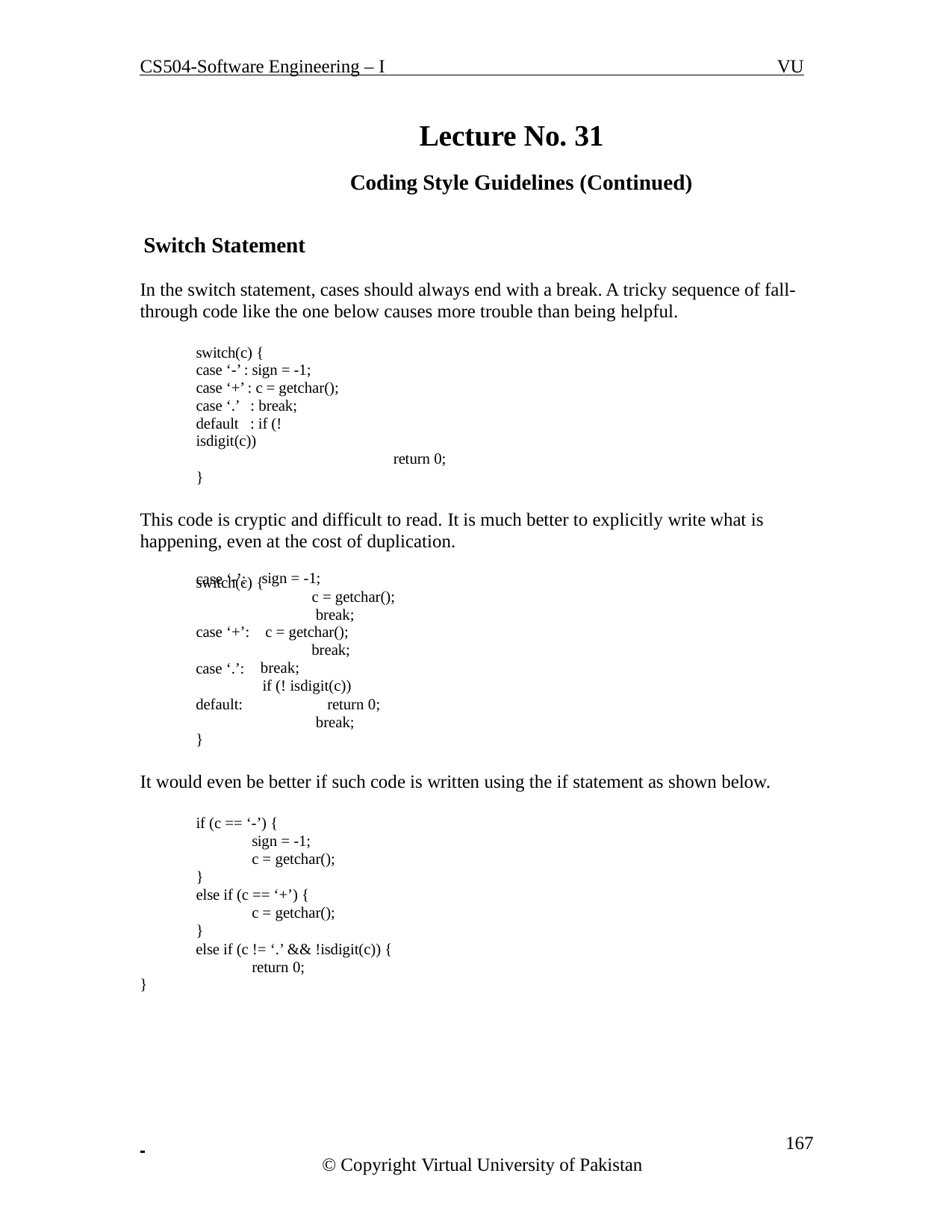

CS504-Software Engineering – I
VU

Lecture No. 31
Coding Style Guidelines (Continued)

Switch Statement

In the switch statement, cases should always end with a break. A tricky sequence of fall-  through code like the one below causes more trouble than being helpful.

switch(c) {
case ‘-’ : sign = -1;  case ‘+’ : c = getchar();  case ‘.’   : break;
default   : if (! isdigit(c))
return 0;
}

This code is cryptic and difficult to read. It is much better to explicitly write what is  happening, even at the cost of duplication.

switch(c) {
case ‘-’:
sign = -1;
c = getchar();  break;
c = getchar();
break;
break;
if (! isdigit(c))
return 0;  break;
case ‘+’:
case ‘.’:  default:
}

It would even be better if such code is written using the if statement as shown below.

if (c == ‘-’) {
sign = -1;
c = getchar();
}
else if (c == ‘+’) {
c = getchar();
}
else if (c != ‘.’ && !isdigit(c)) {  return 0;
}
 	167
© Copyright Virtual University of Pakistan